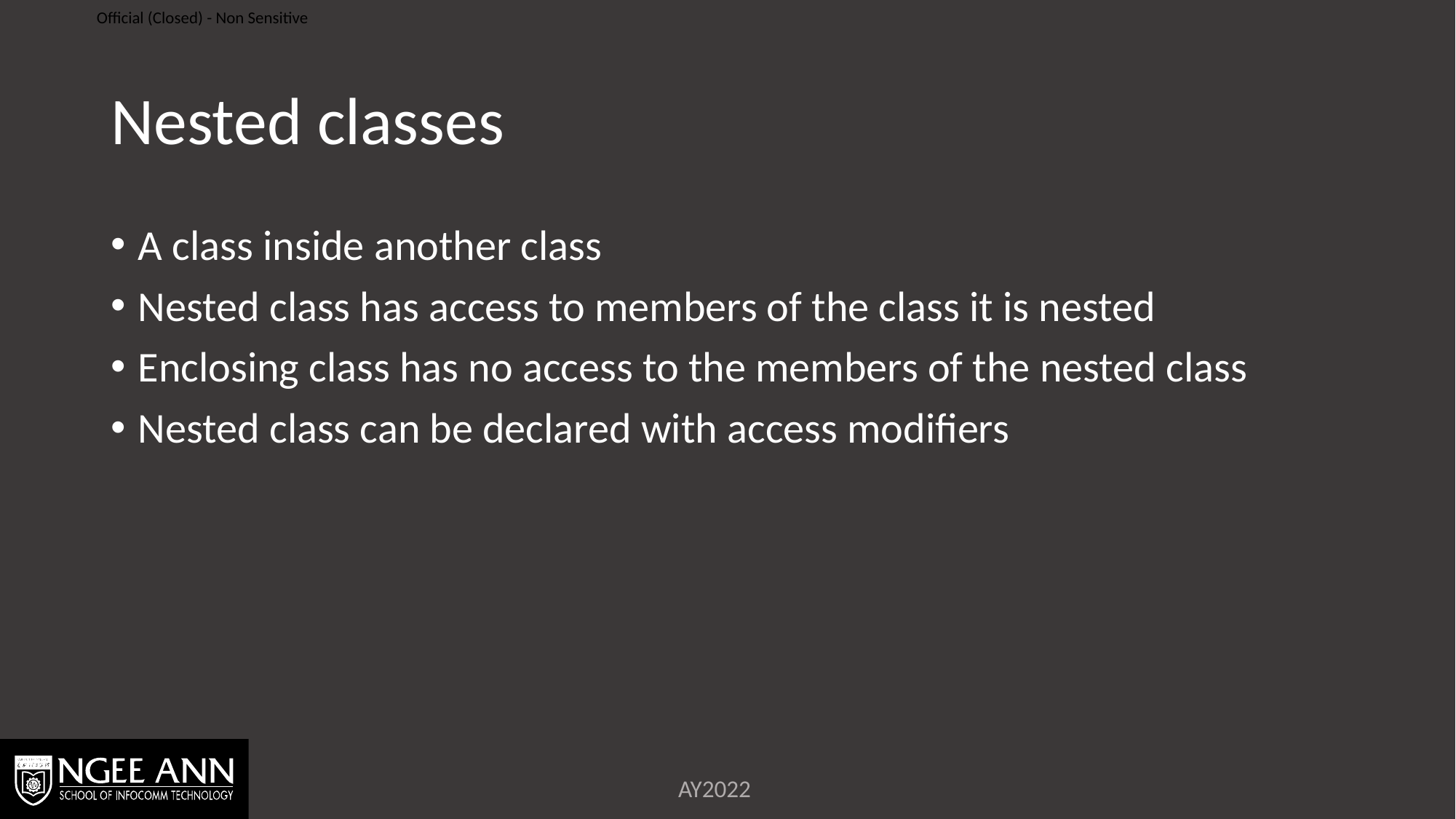

# Nested classes
A class inside another class
Nested class has access to members of the class it is nested
Enclosing class has no access to the members of the nested class
Nested class can be declared with access modifiers